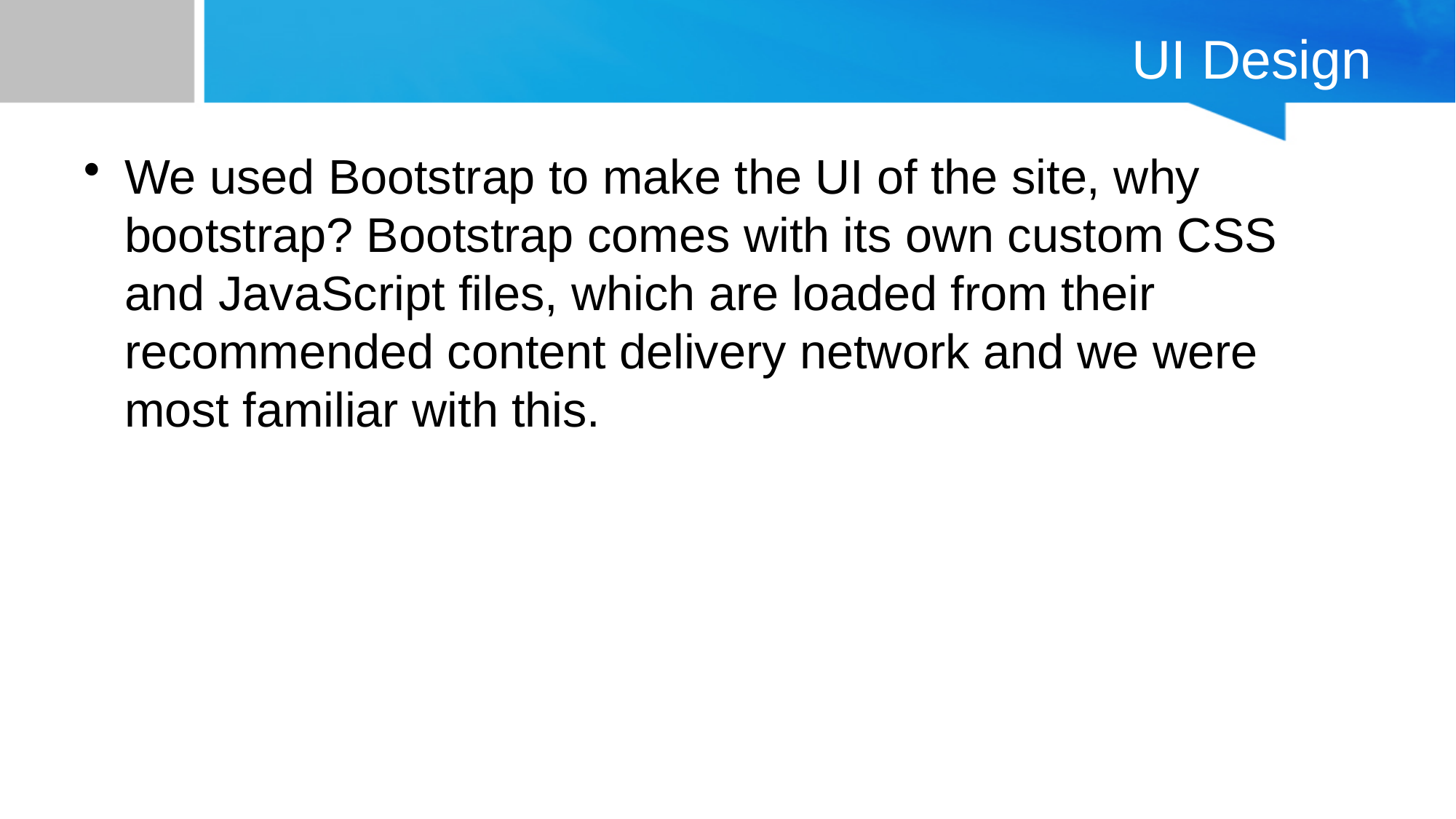

# UI Design
We used Bootstrap to make the UI of the site, why bootstrap? Bootstrap comes with its own custom CSS and JavaScript files, which are loaded from their recommended content delivery network and we were most familiar with this.